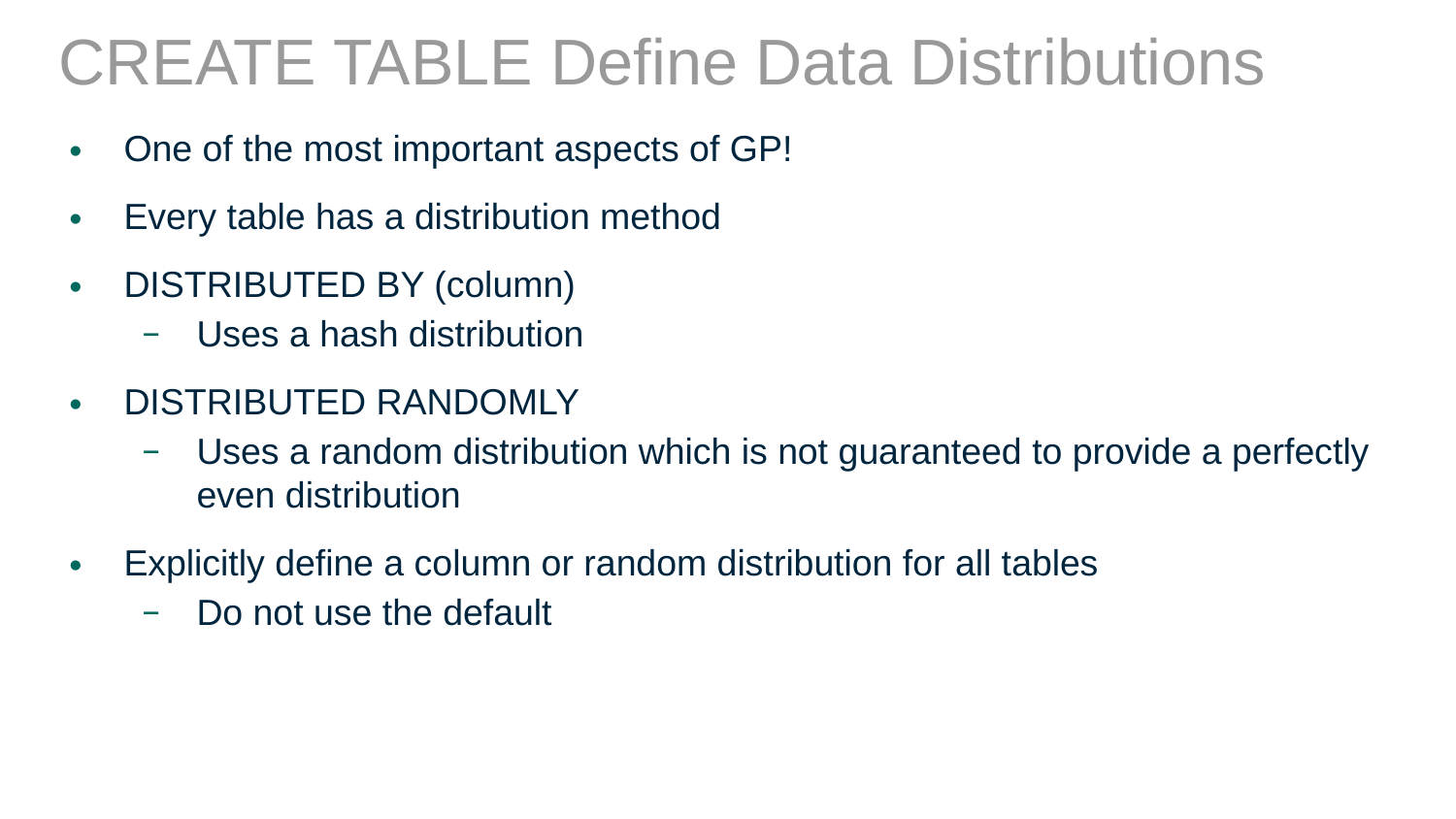

# CREATE TABLE Define Data Distributions
One of the most important aspects of GP!
Every table has a distribution method
DISTRIBUTED BY (column)
Uses a hash distribution
DISTRIBUTED RANDOMLY
Uses a random distribution which is not guaranteed to provide a perfectly even distribution
Explicitly define a column or random distribution for all tables
Do not use the default